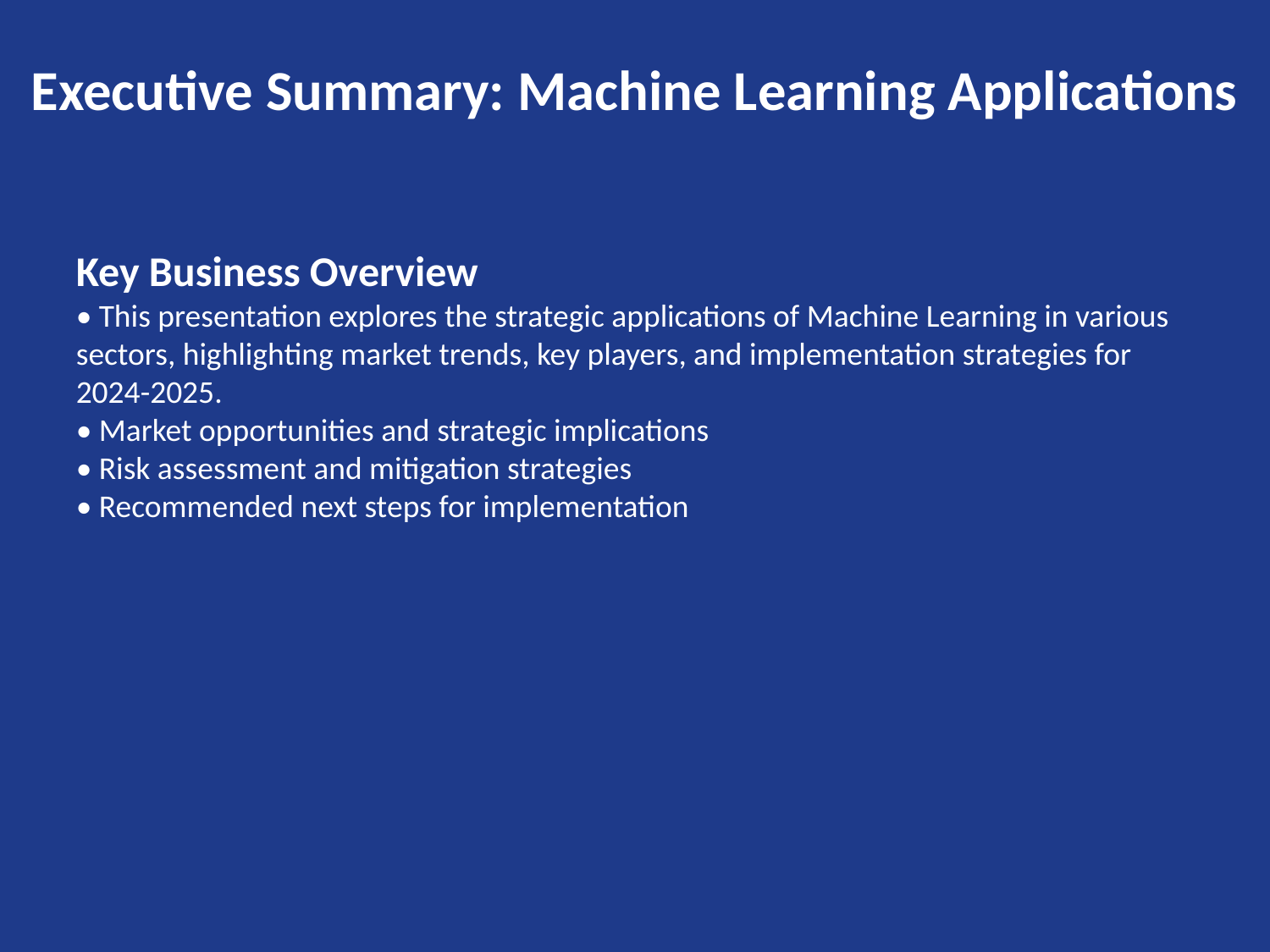

Executive Summary: Machine Learning Applications
Key Business Overview
• This presentation explores the strategic applications of Machine Learning in various sectors, highlighting market trends, key players, and implementation strategies for 2024-2025.
• Market opportunities and strategic implications
• Risk assessment and mitigation strategies
• Recommended next steps for implementation